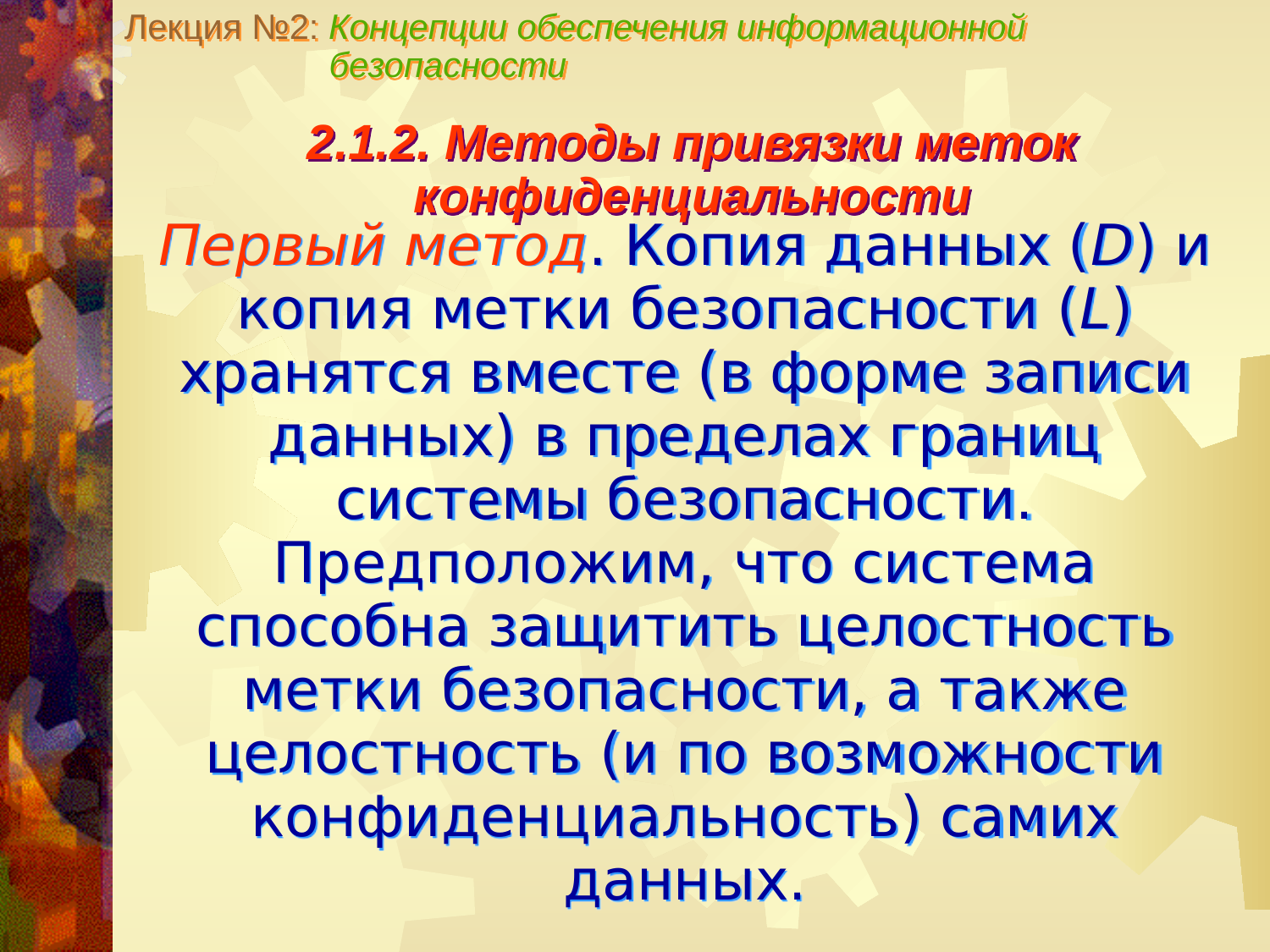

Лекция №2: Концепции обеспечения информационной
                       безопасности
2.1.2. Методы привязки меток конфиденциальности
Первый метод. Копия данных (D) и копия метки безопасности (L) хранятся вместе (в форме записи данных) в пределах границ системы безопасности. Предположим, что система способна защитить целостность метки безопасности, а также целостность (и по возможности конфиденциальность) самих данных.